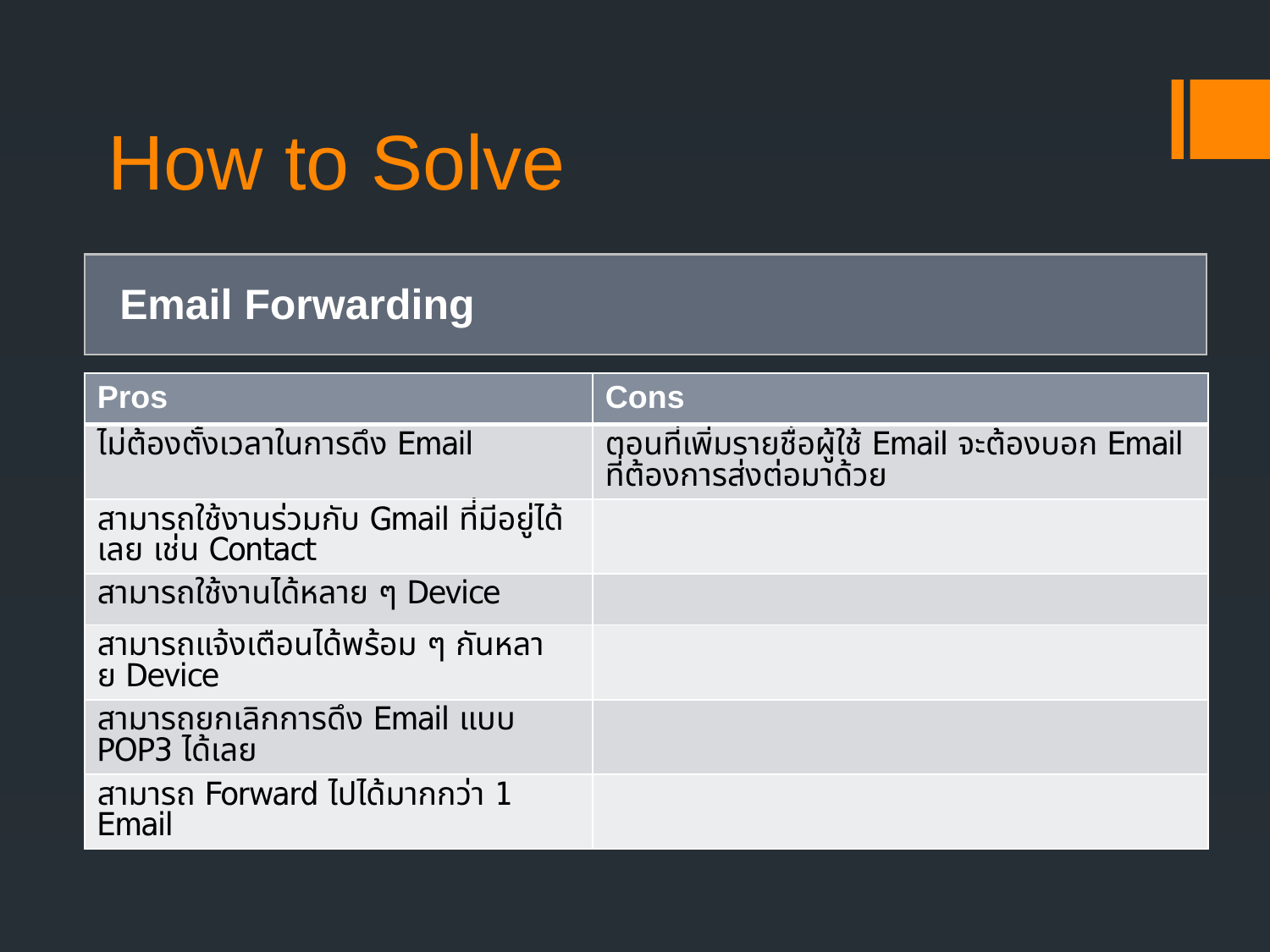

# How to Solve
Email Forwarding
| Pros | Cons |
| --- | --- |
| ไม่ต้องตั้งเวลาในการดึง Email | ตอนที่เพิ่มรายชื่อผู้ใช้ Email จะต้องบอก Email ที่ต้องการส่งต่อมาด้วย |
| สามารถใช้งานร่วมกับ Gmail ที่มีอยู่ได้เลย เช่น Contact |  |
| สามารถใช้งานได้หลาย ๆ Device |  |
| สามารถแจ้งเตือนได้พร้อม ๆ กันหลาย Device |  |
| สามารถยกเลิกการดึง Email แบบ POP3 ได้เลย |  |
| สามารถ Forward ไปได้มากกว่า 1 Email |  |